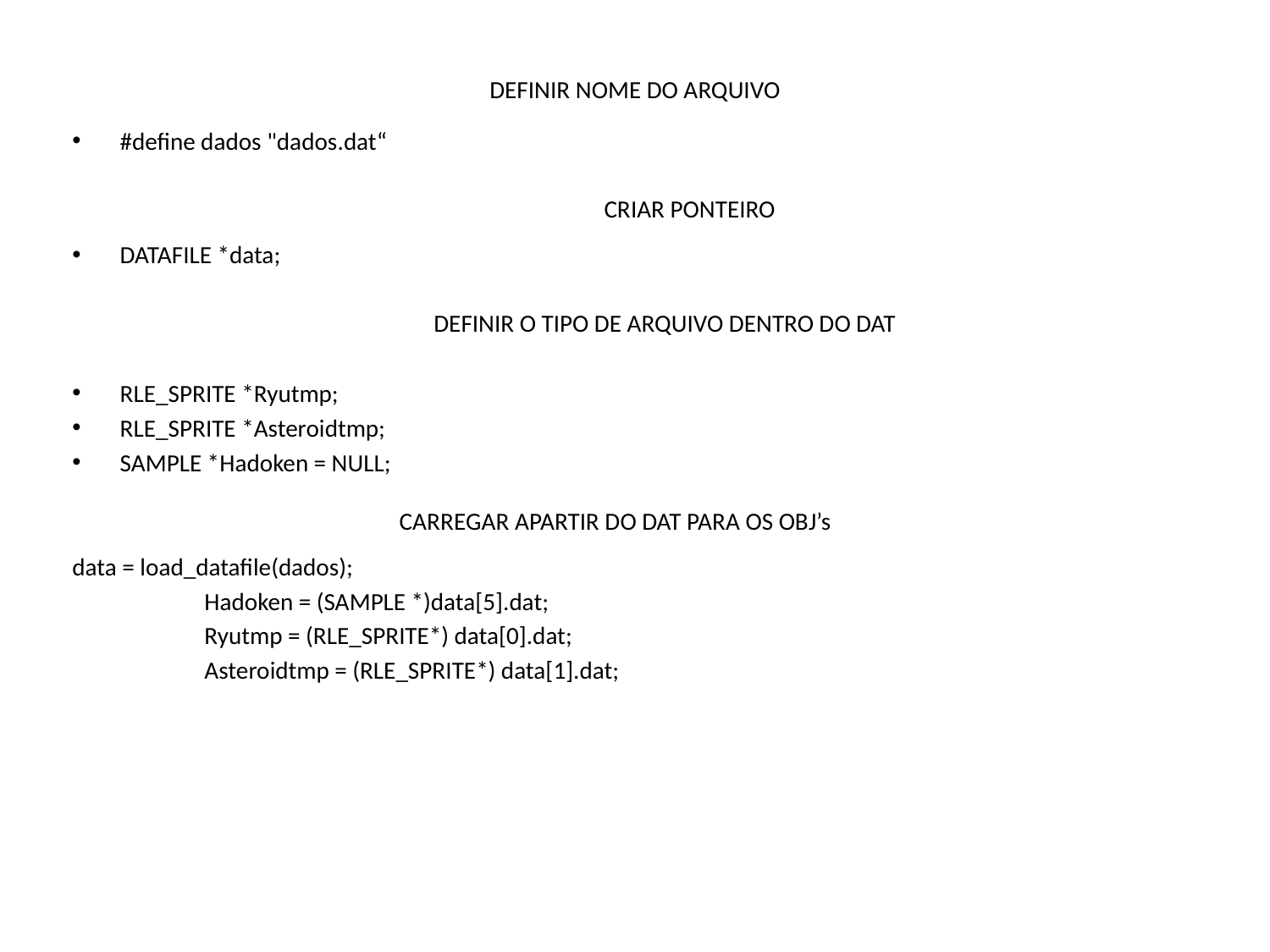

# DEFINIR NOME DO ARQUIVO
#define dados "dados.dat“

DATAFILE *data;

RLE_SPRITE *Ryutmp;
RLE_SPRITE *Asteroidtmp;
SAMPLE *Hadoken = NULL;

data = load_datafile(dados);
                        Hadoken = (SAMPLE *)data[5].dat;
                        Ryutmp = (RLE_SPRITE*) data[0].dat;
                        Asteroidtmp = (RLE_SPRITE*) data[1].dat;
CRIAR PONTEIRO
DEFINIR O TIPO DE ARQUIVO DENTRO DO DAT
CARREGAR APARTIR DO DAT PARA OS OBJ’s